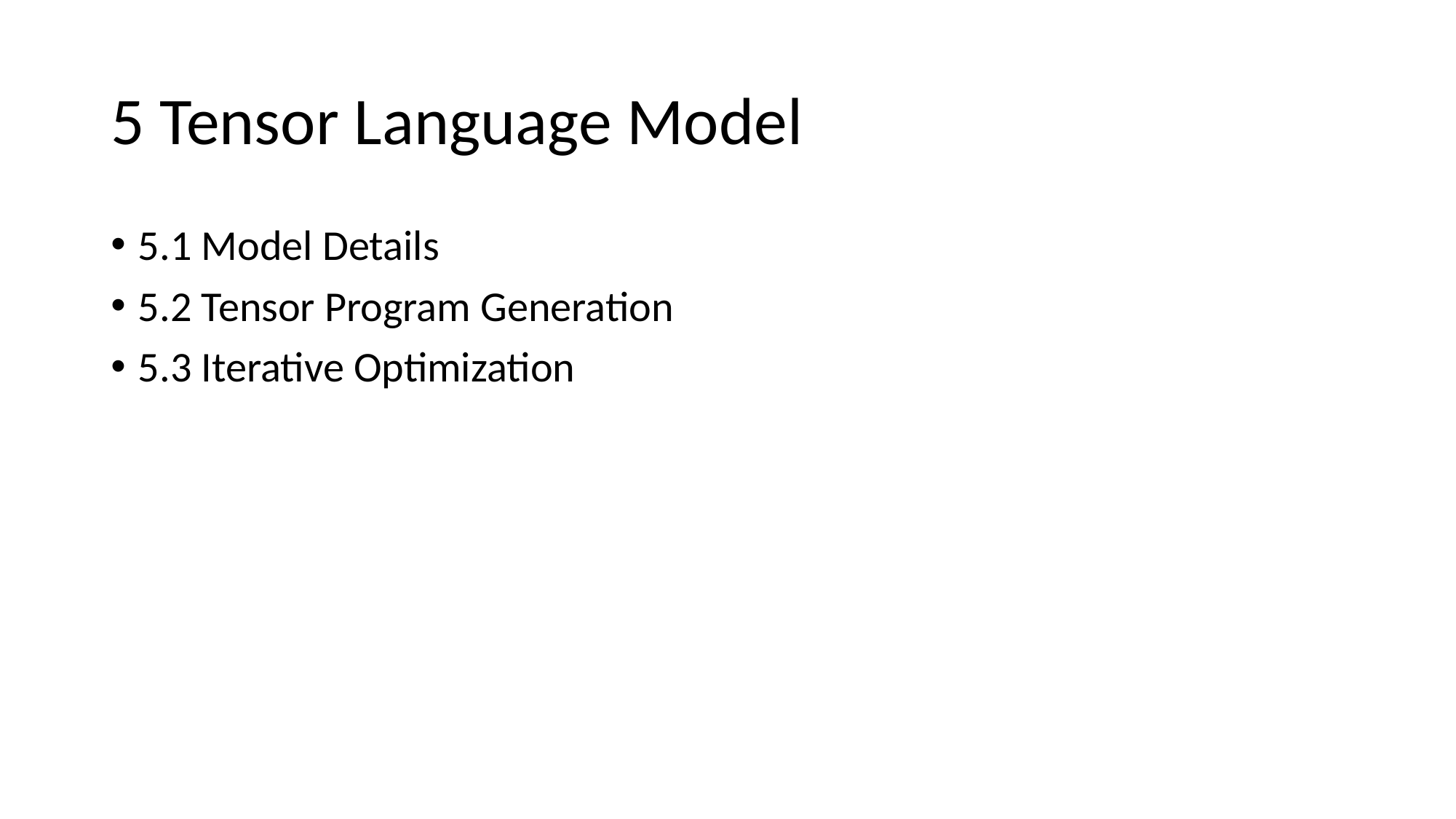

# 5 Tensor Language Model
5.1 Model Details
5.2 Tensor Program Generation
5.3 Iterative Optimization